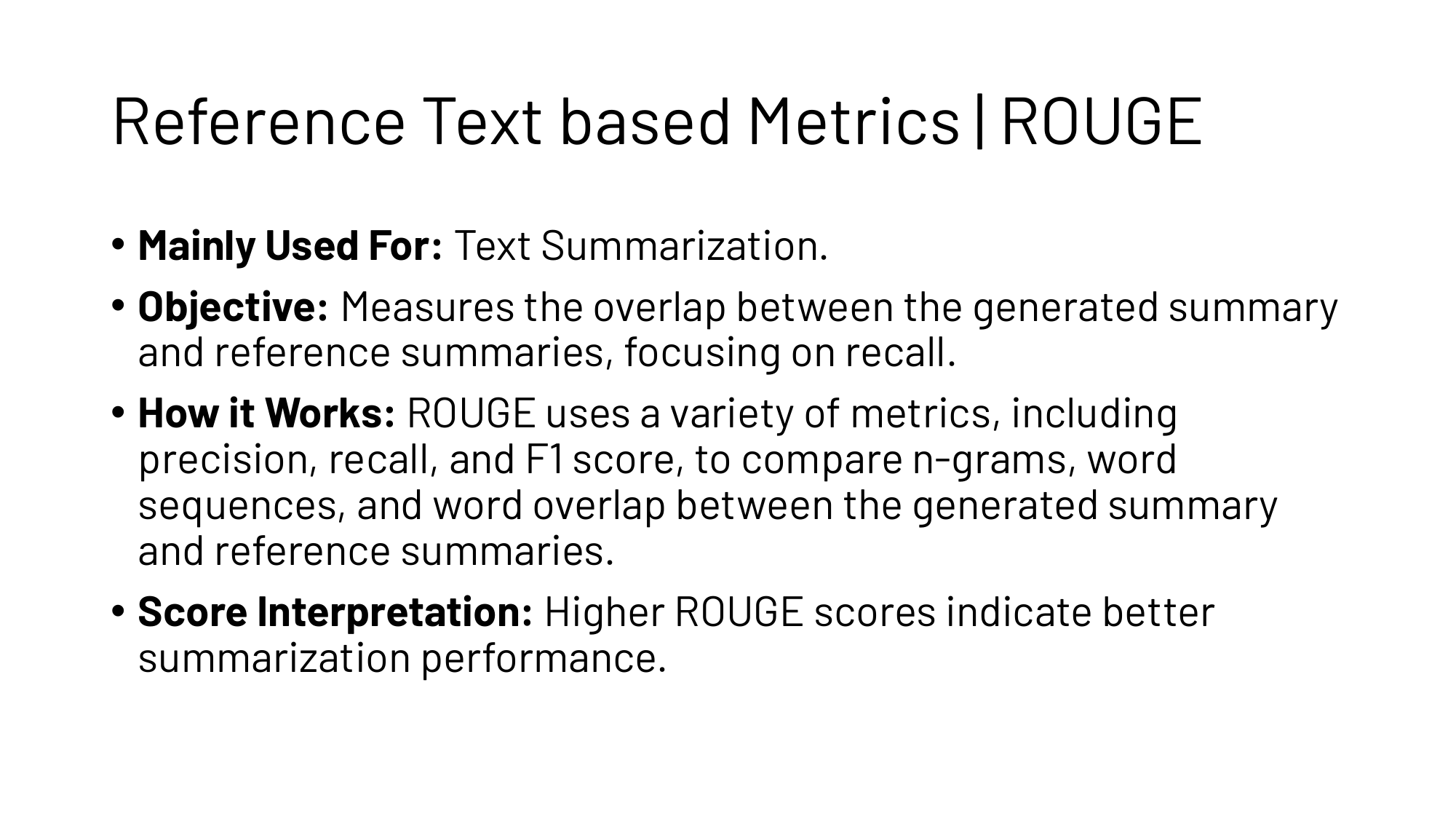

# Reference Text based Metrics | ROUGE
Mainly Used For: Text Summarization.
Objective: Measures the overlap between the generated summary and reference summaries, focusing on recall.
How it Works: ROUGE uses a variety of metrics, including precision, recall, and F1 score, to compare n-grams, word sequences, and word overlap between the generated summary and reference summaries.
Score Interpretation: Higher ROUGE scores indicate better summarization performance.